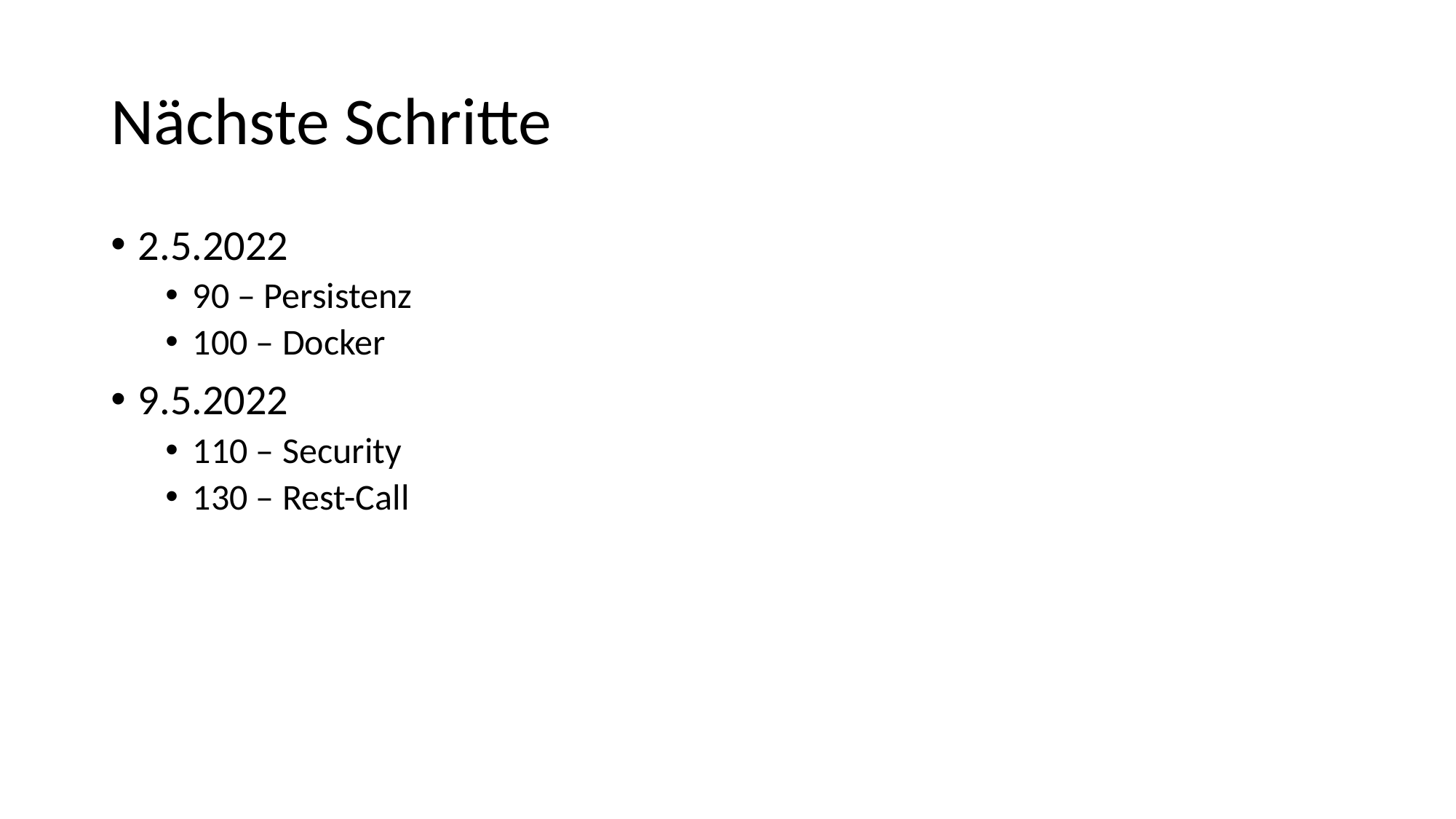

# Nächste Schritte
2.5.2022
90 – Persistenz
100 – Docker
9.5.2022
110 – Security
130 – Rest-Call